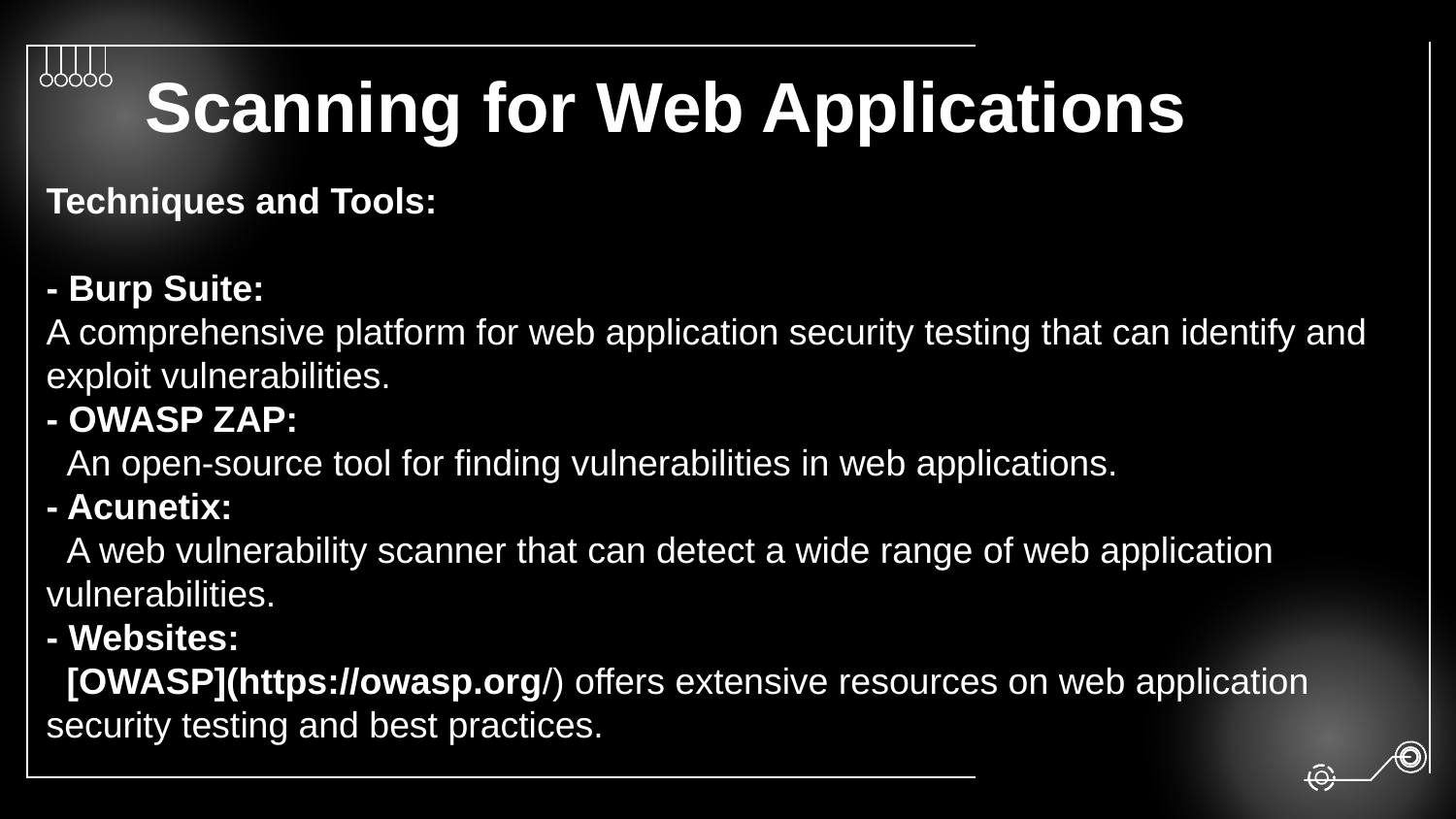

# Scanning for Web Applications
Techniques and Tools:

- Burp Suite:
A comprehensive platform for web application security testing that can identify and exploit vulnerabilities.
- OWASP ZAP:
  An open-source tool for finding vulnerabilities in web applications.
- Acunetix:
  A web vulnerability scanner that can detect a wide range of web application vulnerabilities.
- Websites:
  [OWASP](https://owasp.org/) offers extensive resources on web application security testing and best practices.